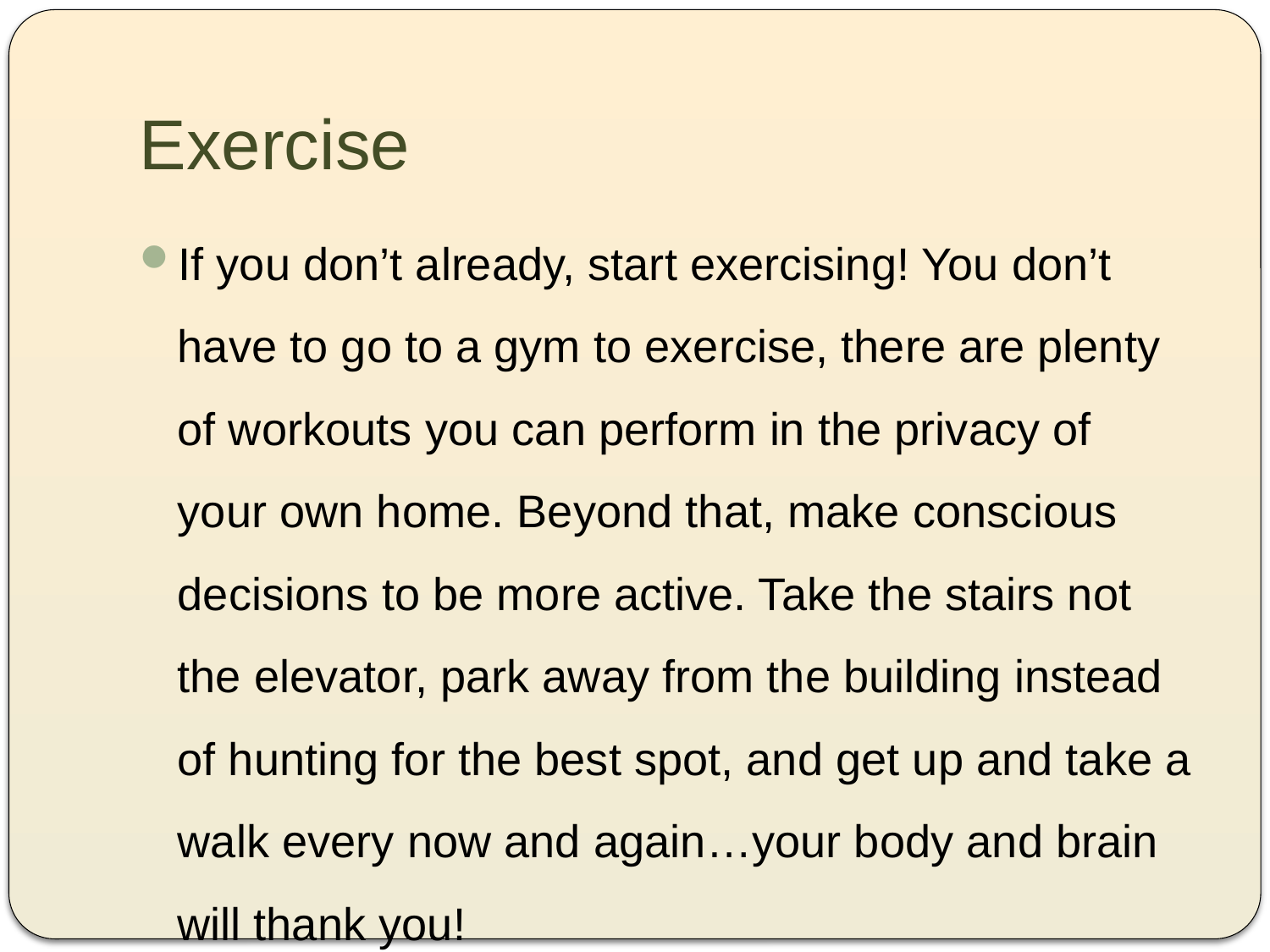

# Exercise
If you don’t already, start exercising! You don’t have to go to a gym to exercise, there are plenty of workouts you can perform in the privacy of your own home. Beyond that, make conscious decisions to be more active. Take the stairs not the elevator, park away from the building instead of hunting for the best spot, and get up and take a walk every now and again…your body and brain will thank you!